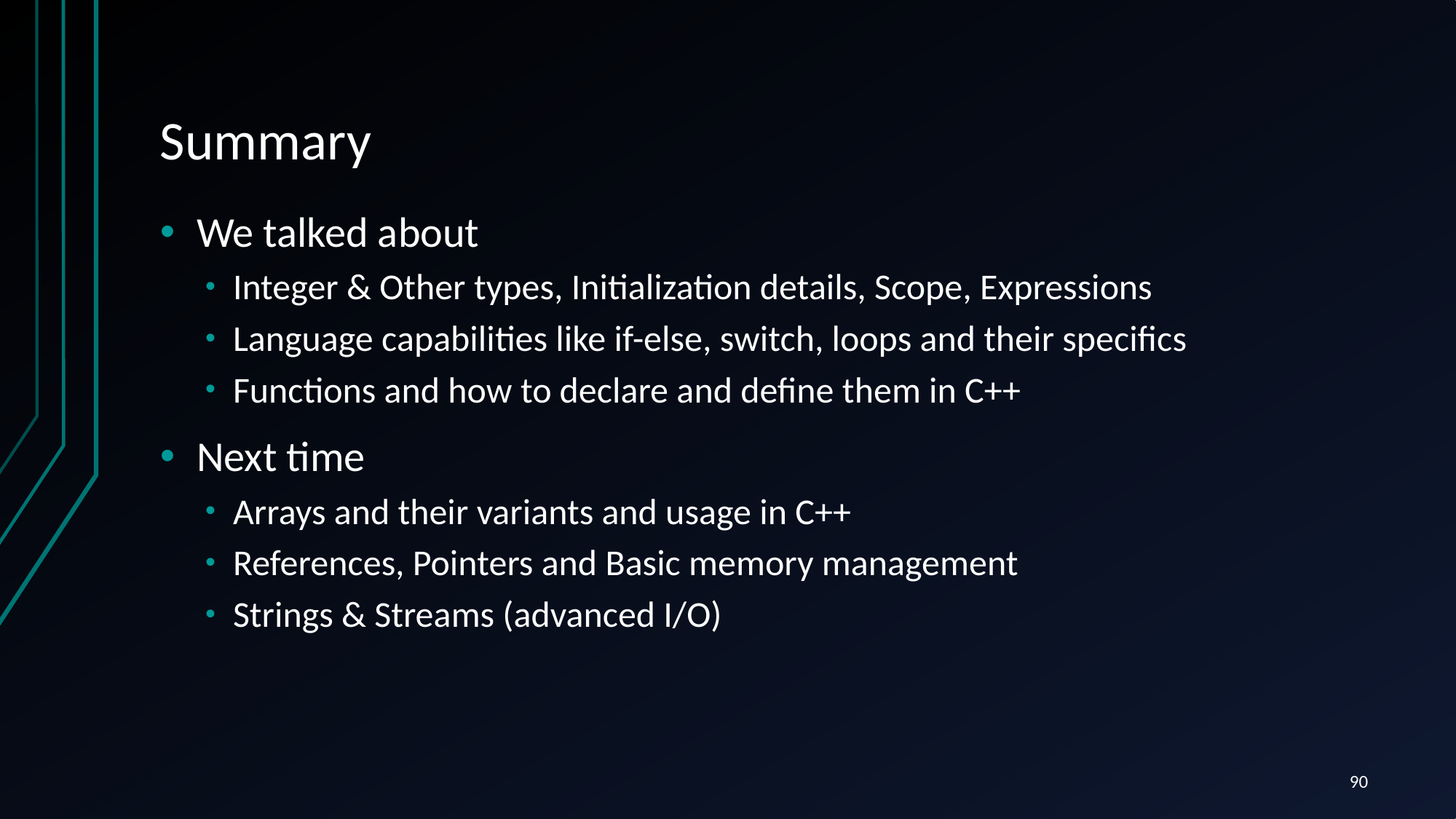

# Summary
We talked about
Integer & Other types, Initialization details, Scope, Expressions
Language capabilities like if-else, switch, loops and their specifics
Functions and how to declare and define them in C++
Next time
Arrays and their variants and usage in C++
References, Pointers and Basic memory management
Strings & Streams (advanced I/O)
90